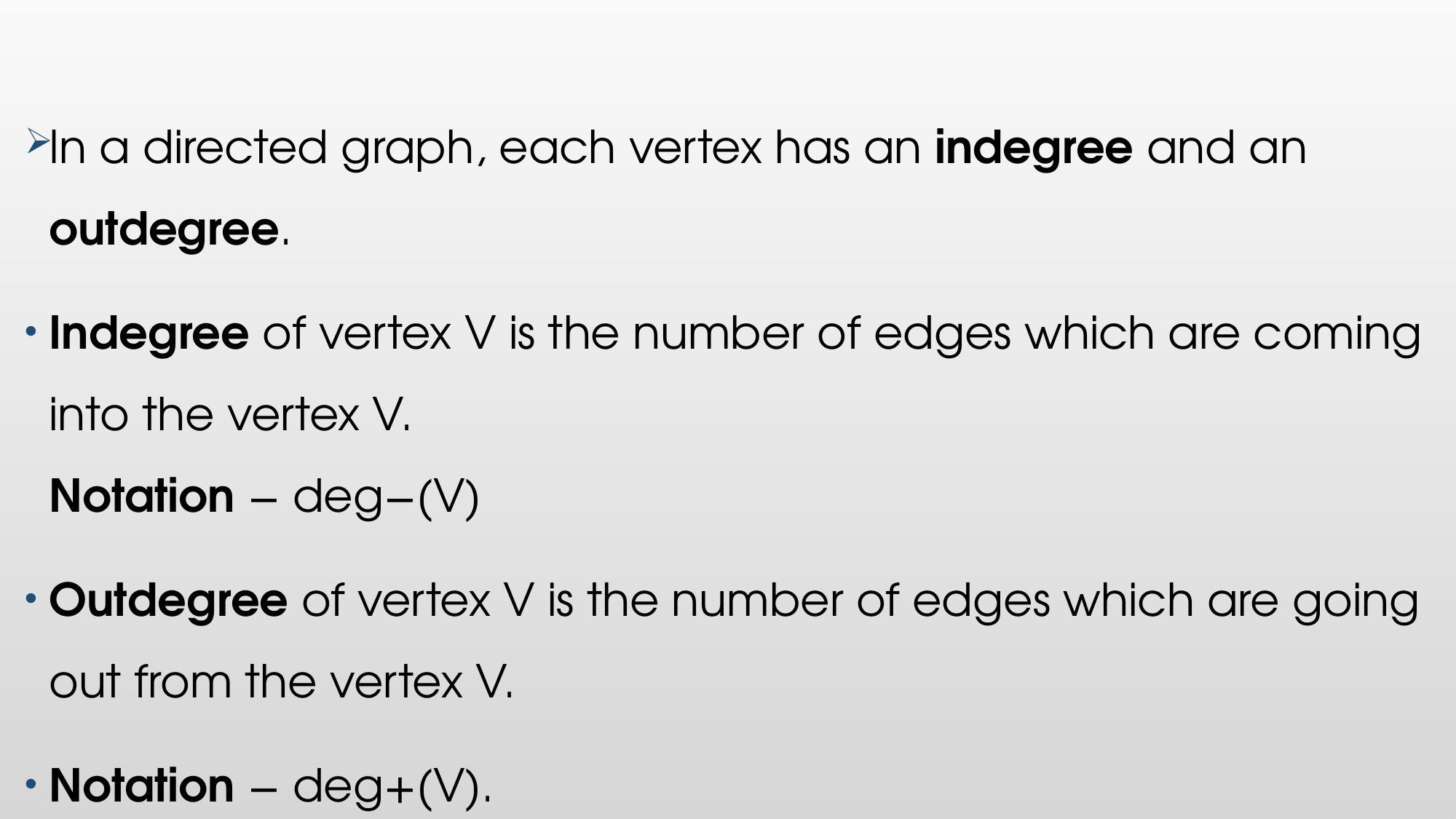

#
In a directed graph, each vertex has an indegree and an outdegree.
Indegree of vertex V is the number of edges which are coming into the vertex V.
Notation − deg−(V)
Outdegree of vertex V is the number of edges which are going out from the vertex V.
Notation − deg+(V).